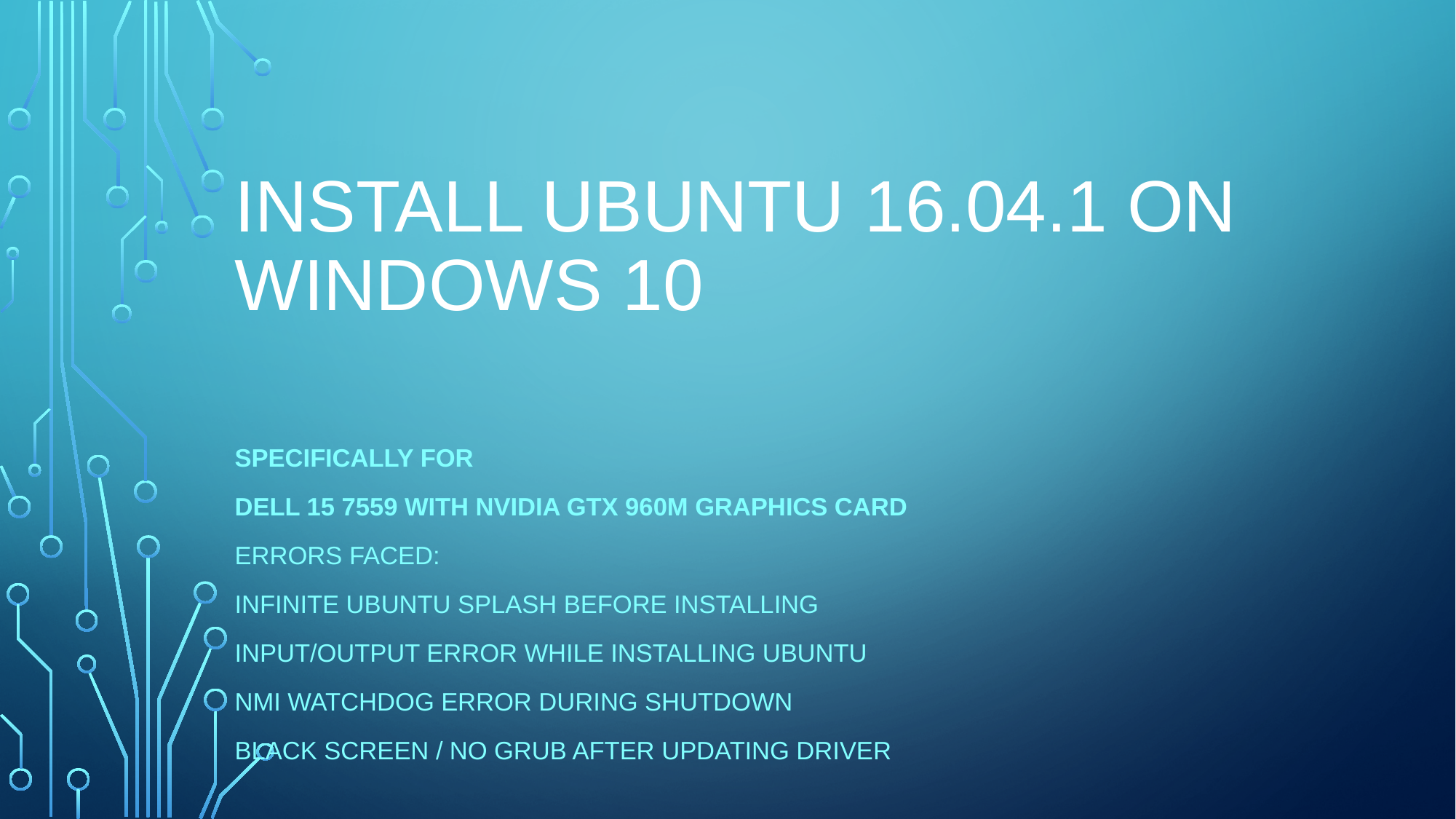

# Install Ubuntu 16.04.1 on windows 10
Specifically for
Dell 15 7559 with nvidia gtx 960m graphics card
Errors faced:
Infinite Ubuntu splash before installing
Input/output error while installing Ubuntu
NMI watchdog error during ShutDown
Black Screen / NO GRUB after updating driver